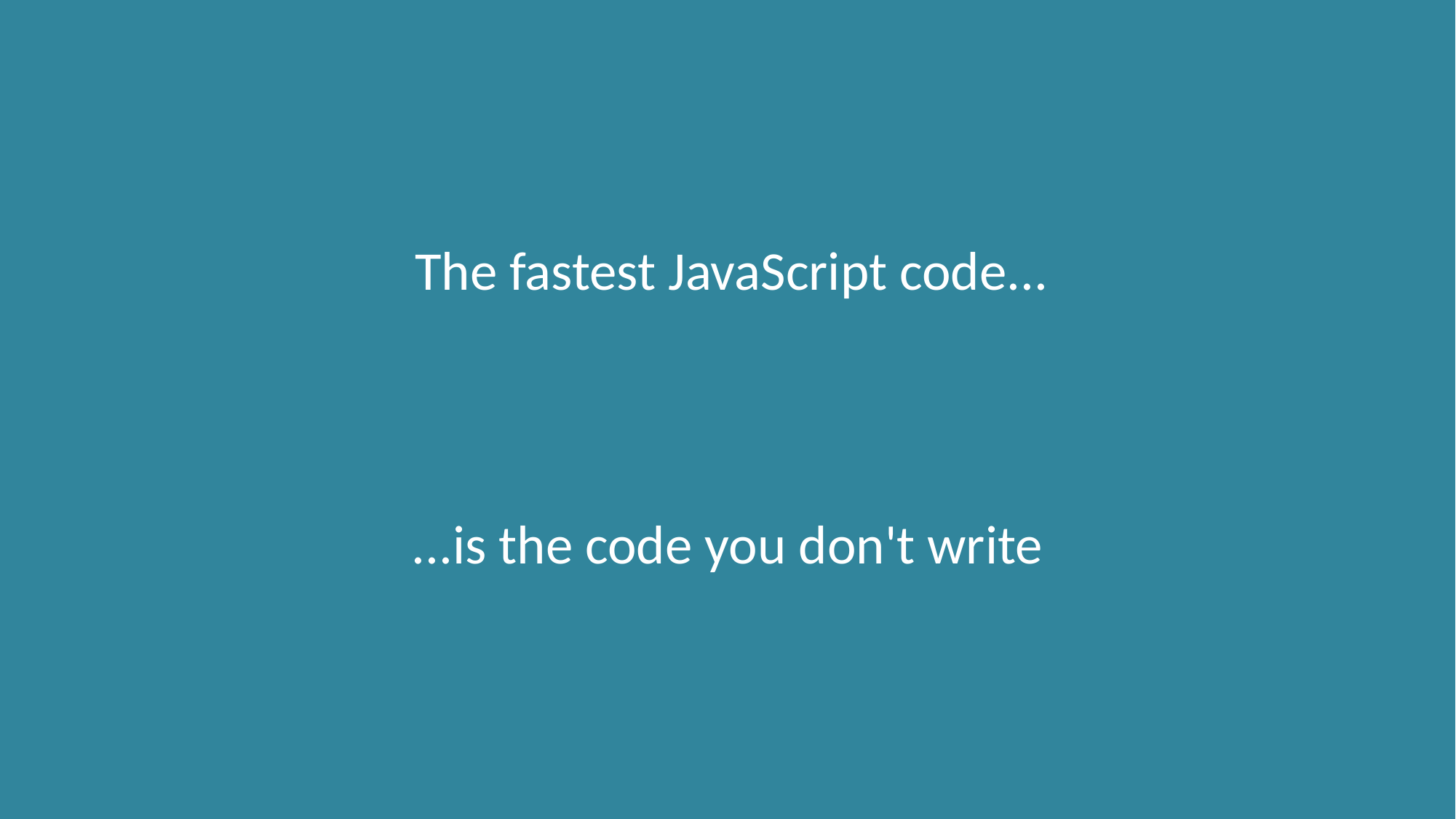

The fastest JavaScript code...
...is the code you don't write